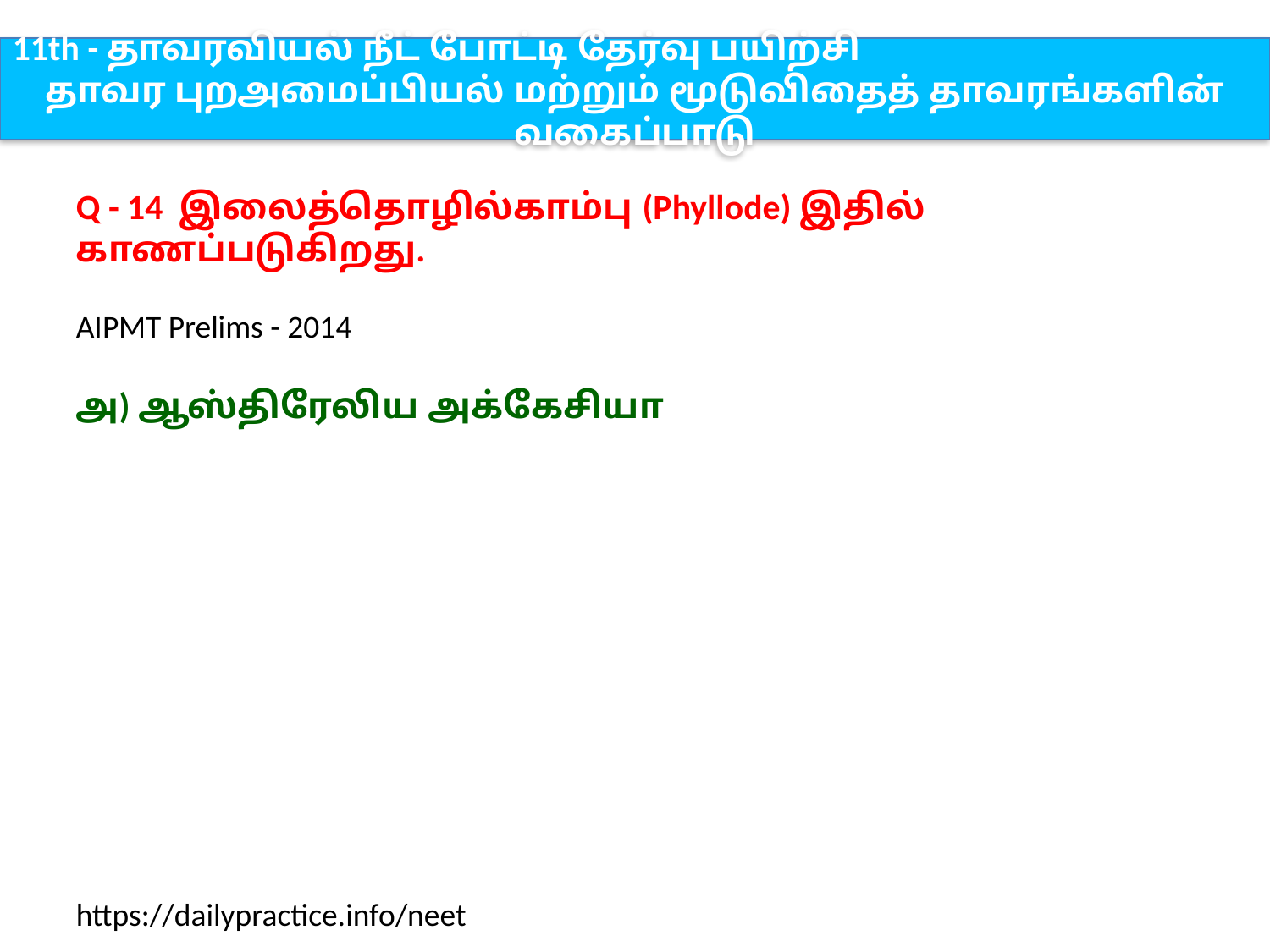

11th - தாவரவியல் நீட் போட்டி தேர்வு பயிற்சி
தாவர புறஅமைப்பியல் மற்றும் மூடுவிதைத் தாவரங்களின் வகைப்பாடு

Q - 14  இலைத்தொழில்காம்பு (Phyllode) இதில் காணப்படுகிறது.

AIPMT Prelims - 2014

அ) ஆஸ்திரேலிய அக்கேசியா
https://dailypractice.info/neet